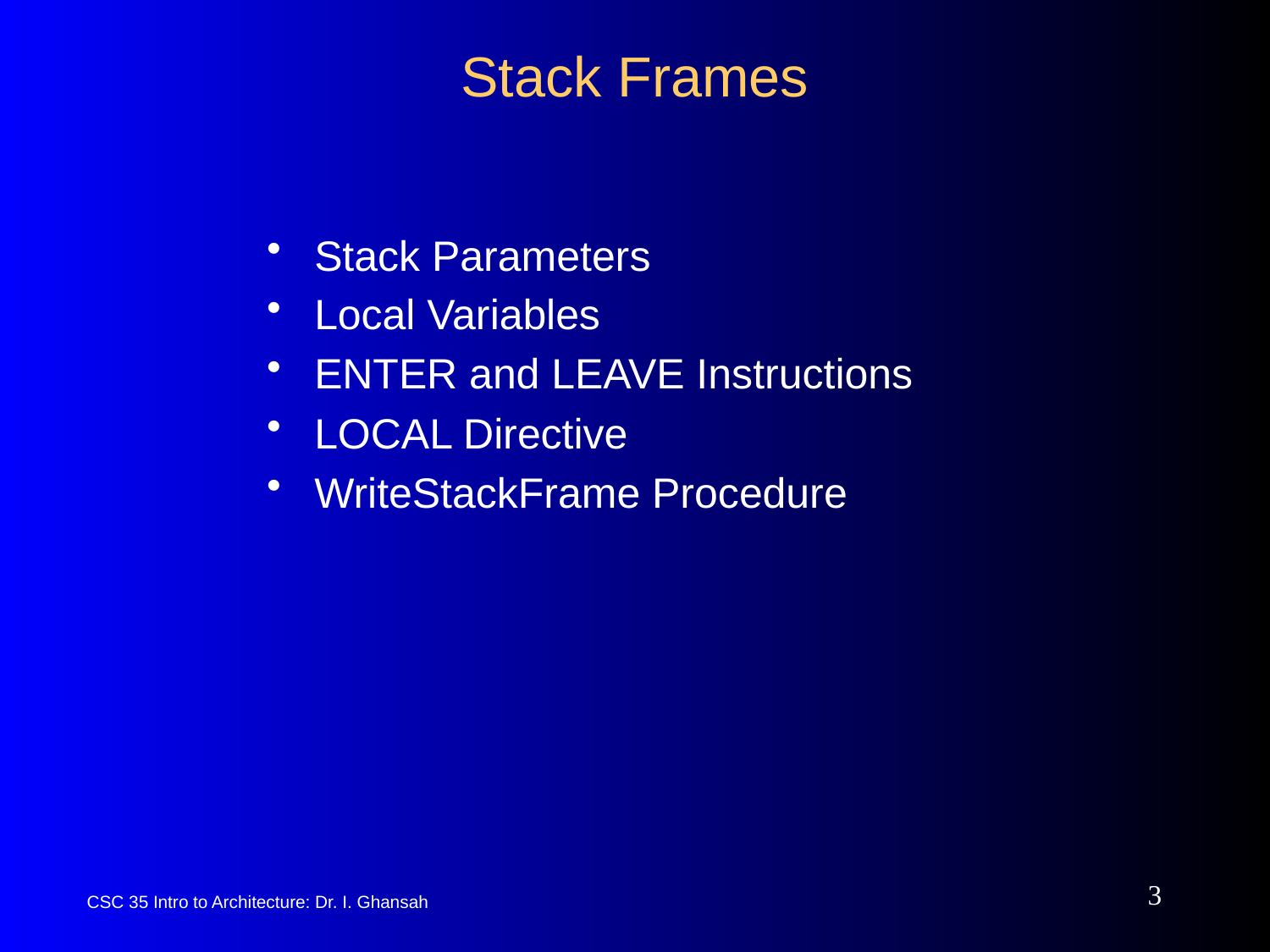

# Stack Frames
Stack Parameters
Local Variables
ENTER and LEAVE Instructions
LOCAL Directive
WriteStackFrame Procedure
3
CSC 35 Intro to Architecture: Dr. I. Ghansah